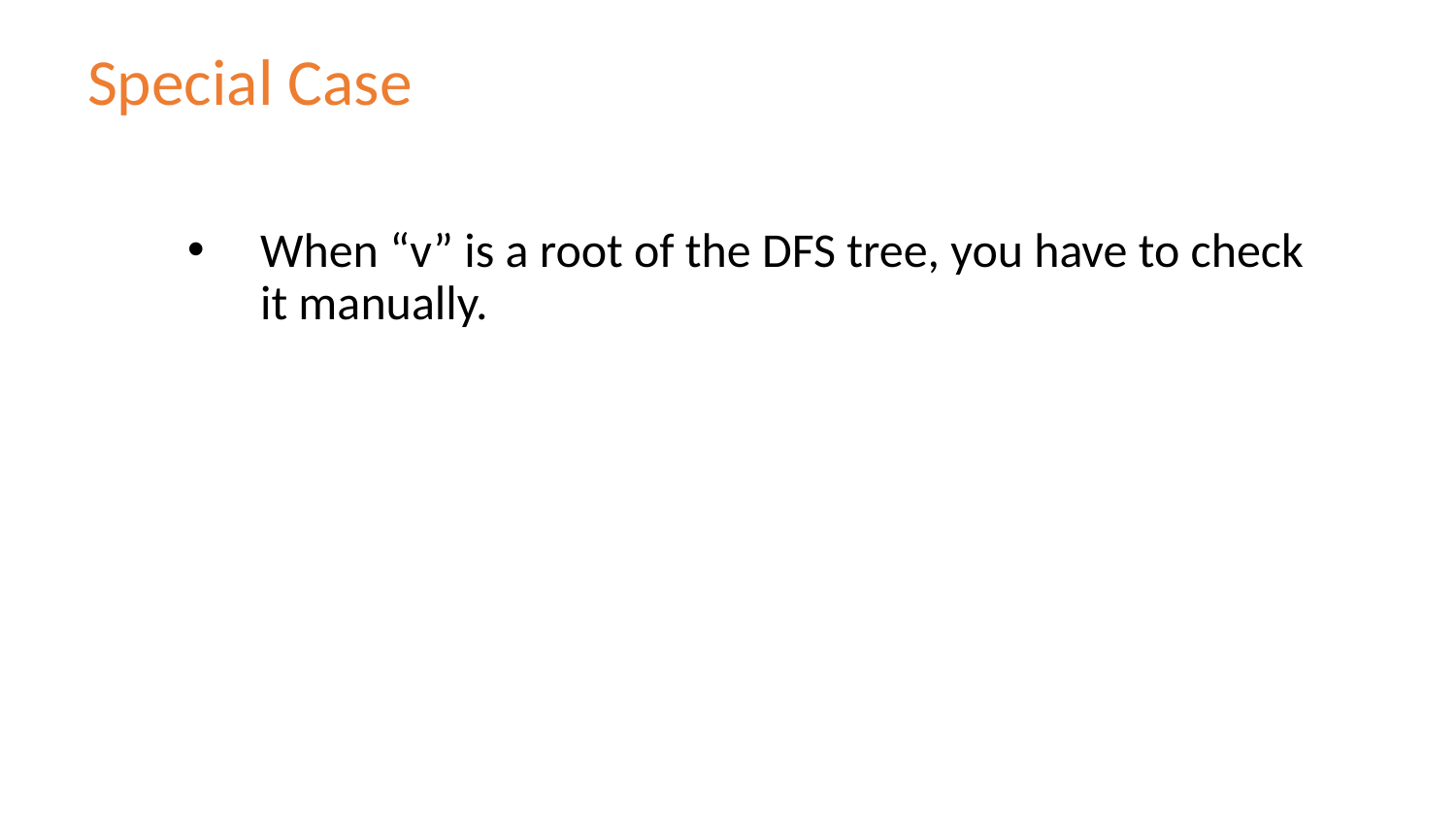

# Special Case
When “v” is a root of the DFS tree, you have to check it manually.